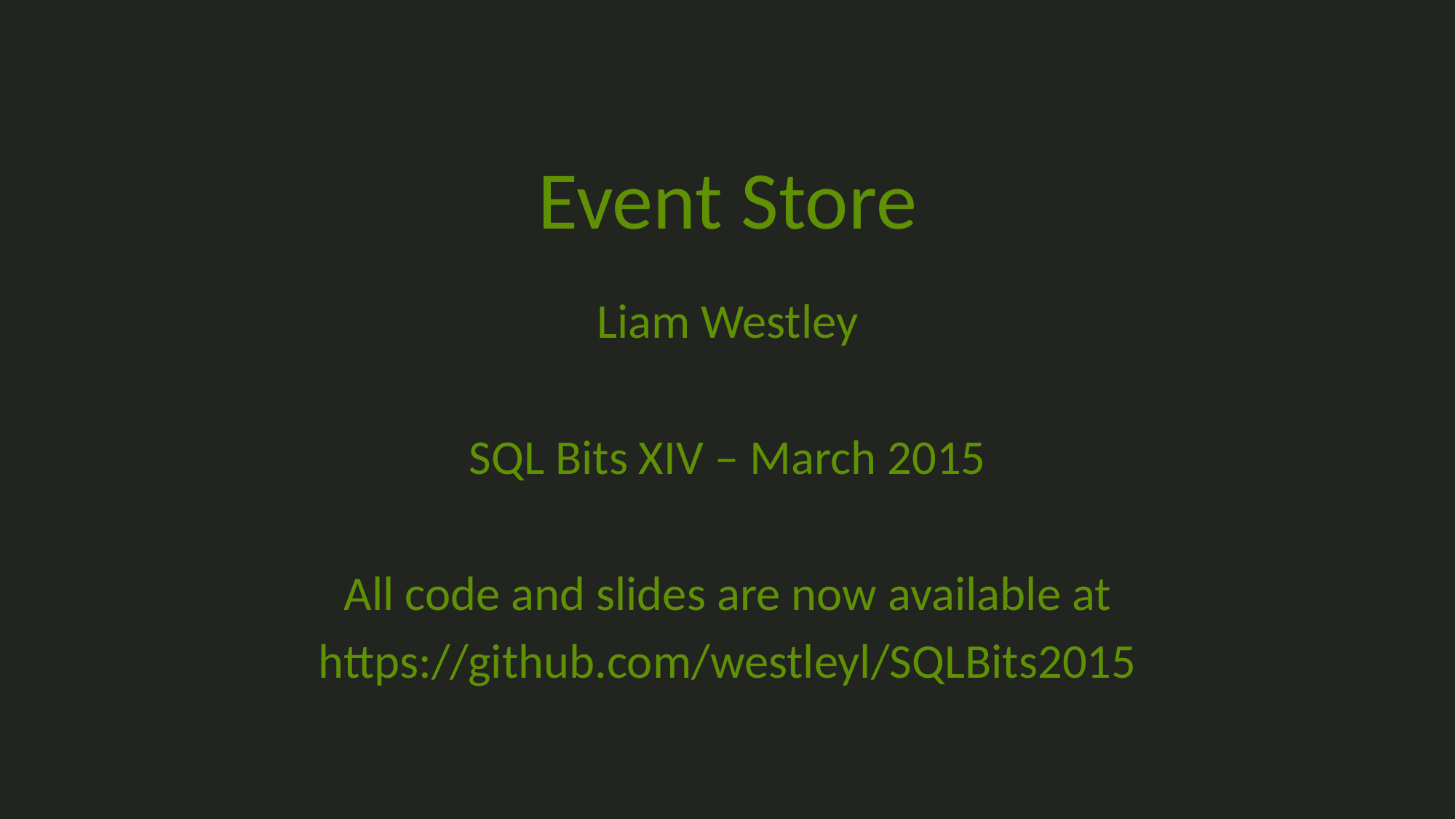

# Event Store
Liam Westley

SQL Bits XIV – March 2015

All code and slides are now available at
https://github.com/westleyl/SQLBits2015